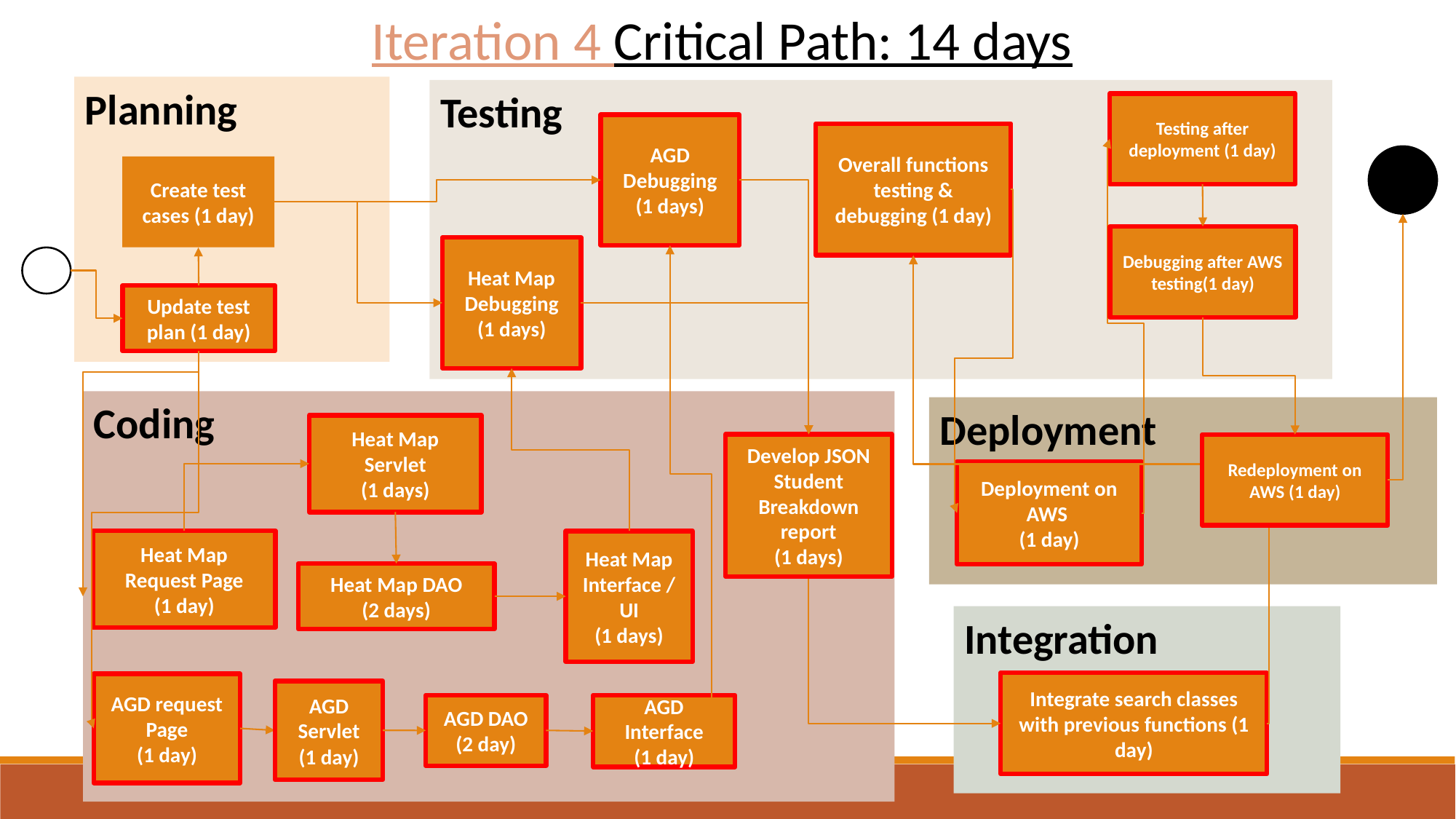

Iteration 4 Critical Path: 14 days
Planning
Testing
Testing after deployment (1 day)
AGD Debugging
(1 days)
Overall functions testing & debugging (1 day)

Create test cases (1 day)
Debugging after AWS testing(1 day)
Heat Map Debugging
(1 days)

Update test plan (1 day)
Coding
Deployment
Heat Map Servlet
(1 days)
Develop JSON Student Breakdown report
(1 days)
Redeployment on AWS (1 day)
Deployment on AWS
(1 day)
Heat Map Request Page
(1 day)
Heat Map Interface /UI
(1 days)
Heat Map DAO
(2 days)
Integration
Integrate search classes with previous functions (1 day)
AGD request Page
(1 day)
AGD Servlet
(1 day)
AGD DAO
(2 day)
AGD Interface
(1 day)